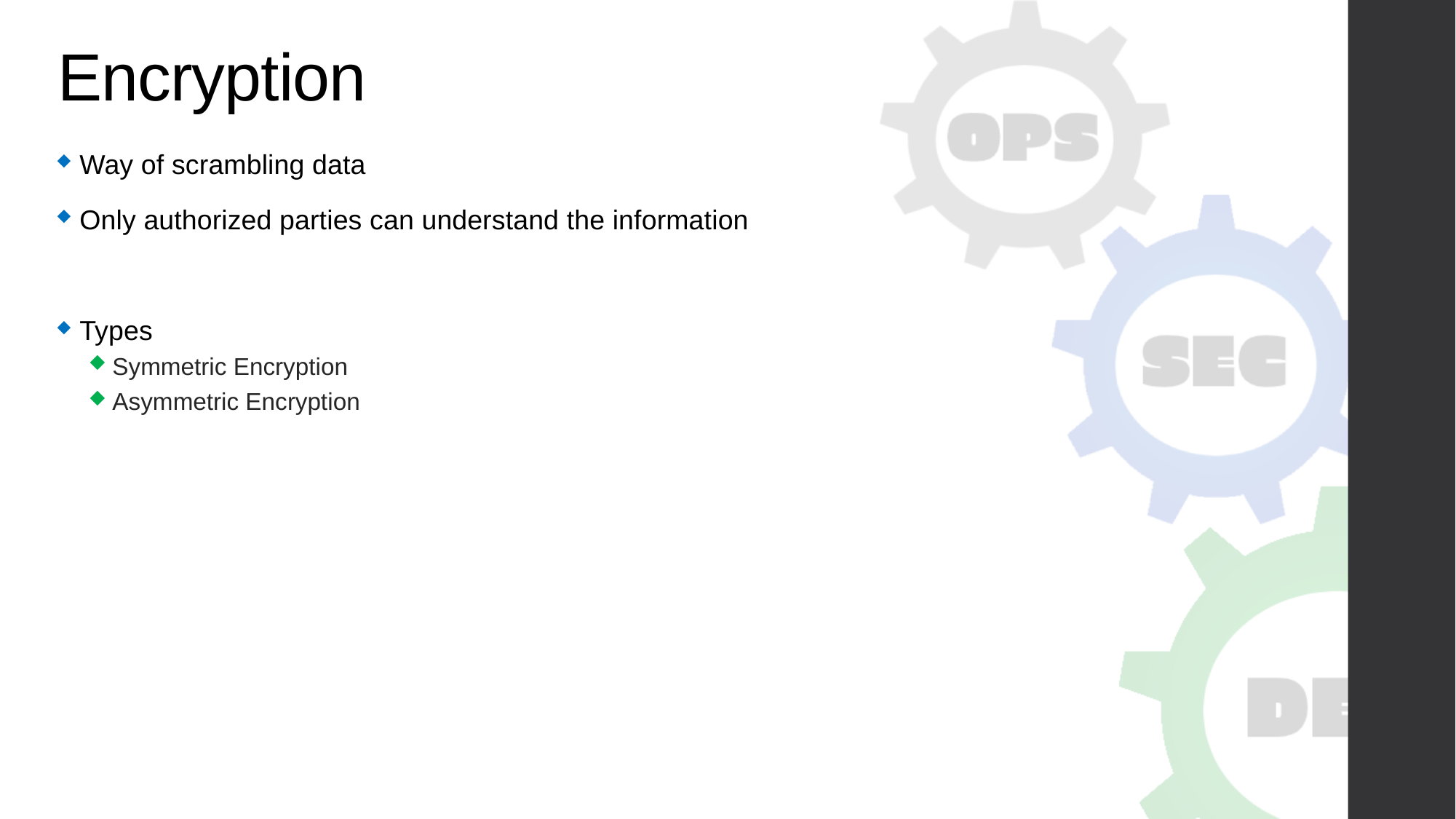

# Encryption
Way of scrambling data
Only authorized parties can understand the information

Types
Symmetric Encryption
Asymmetric Encryption